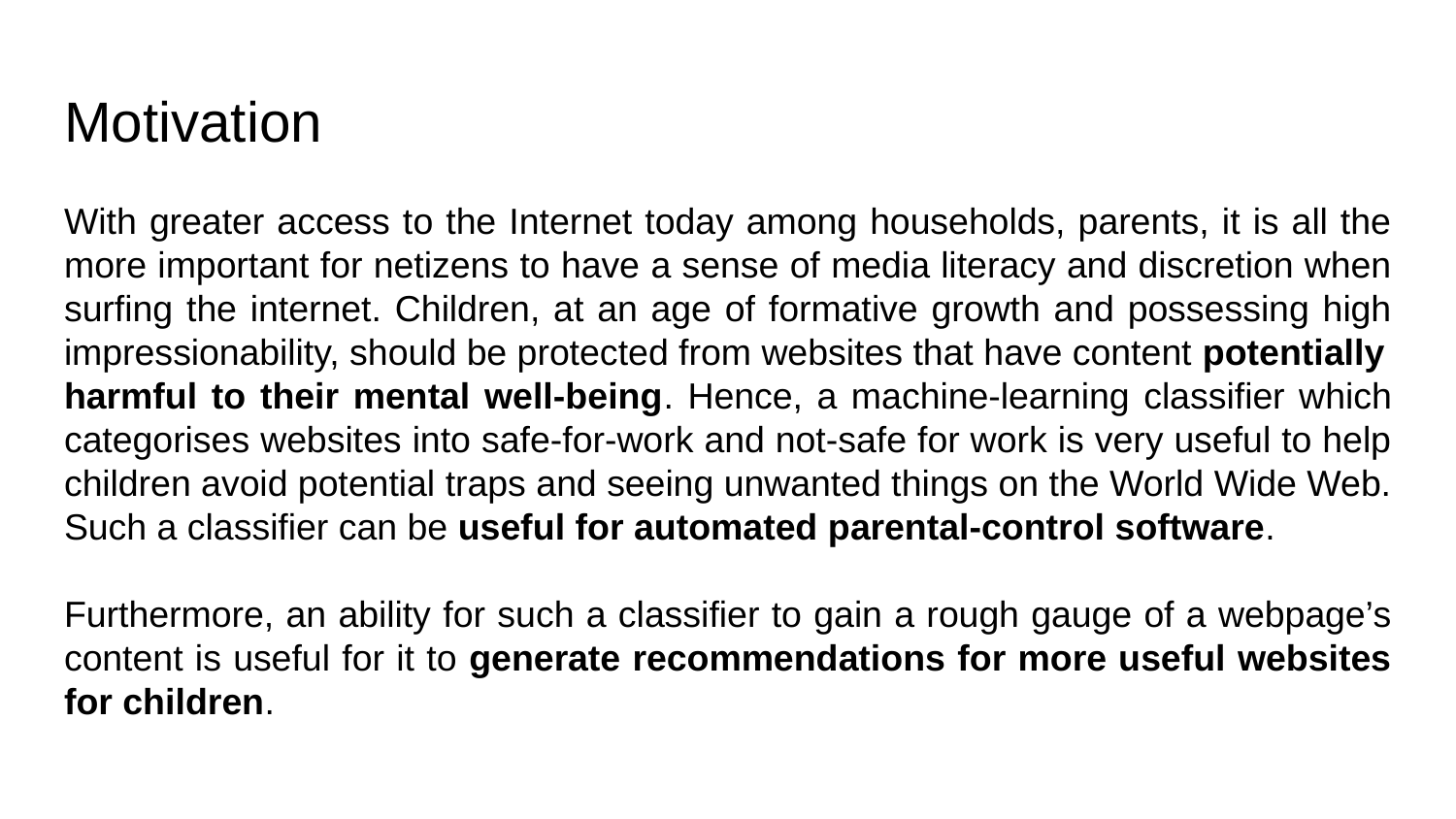

# Motivation
With greater access to the Internet today among households, parents, it is all the more important for netizens to have a sense of media literacy and discretion when surfing the internet. Children, at an age of formative growth and possessing high impressionability, should be protected from websites that have content potentially
harmful to their mental well-being. Hence, a machine-learning classifier which categorises websites into safe-for-work and not-safe for work is very useful to help children avoid potential traps and seeing unwanted things on the World Wide Web. Such a classifier can be useful for automated parental-control software.

Furthermore, an ability for such a classifier to gain a rough gauge of a webpage’s content is useful for it to generate recommendations for more useful websites for children.